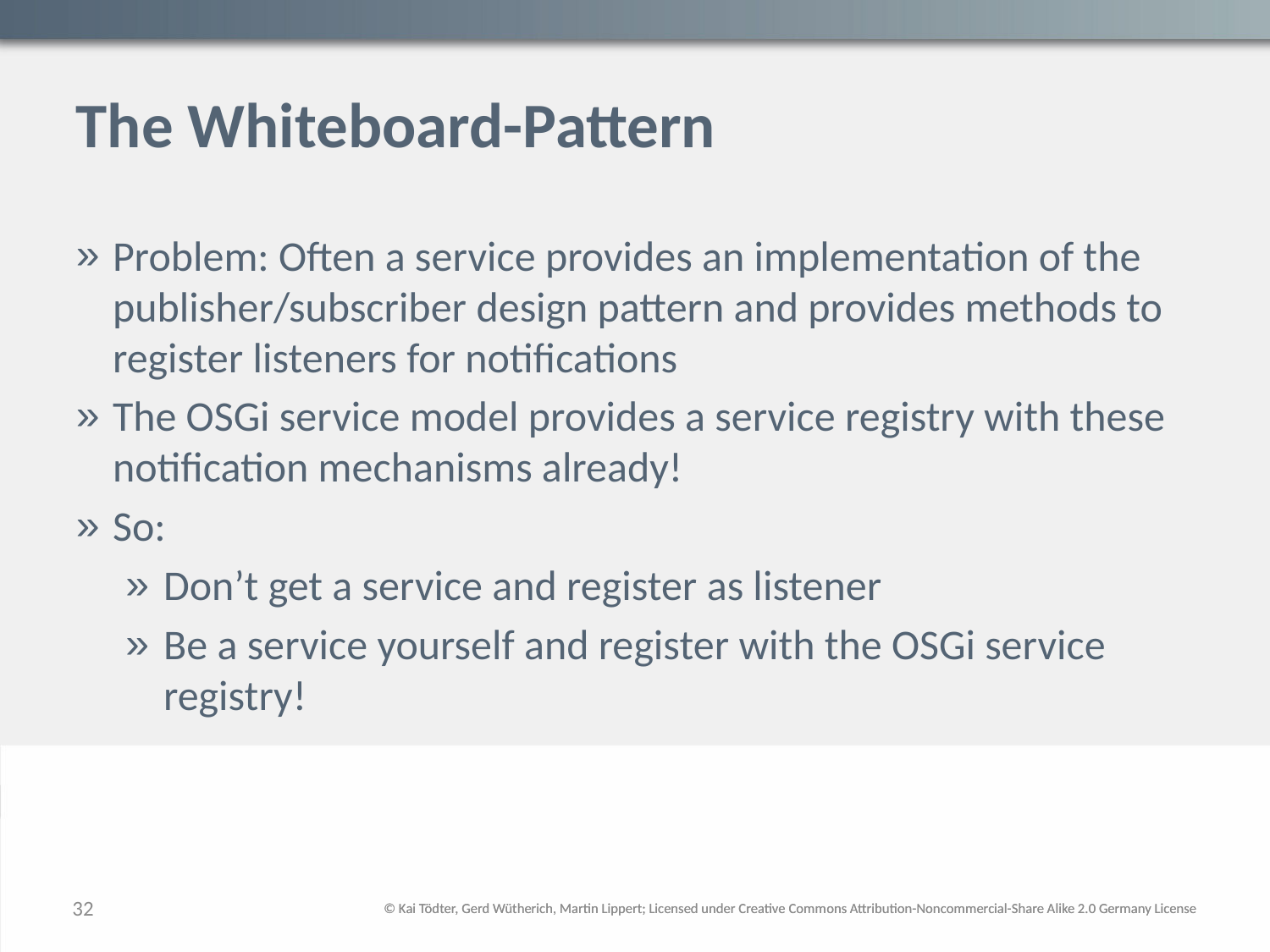

# The Whiteboard-Pattern
Problem: Often a service provides an implementation of the publisher/subscriber design pattern and provides methods to register listeners for notifications
The OSGi service model provides a service registry with these notification mechanisms already!
So:
Don’t get a service and register as listener
Be a service yourself and register with the OSGi service registry!

32